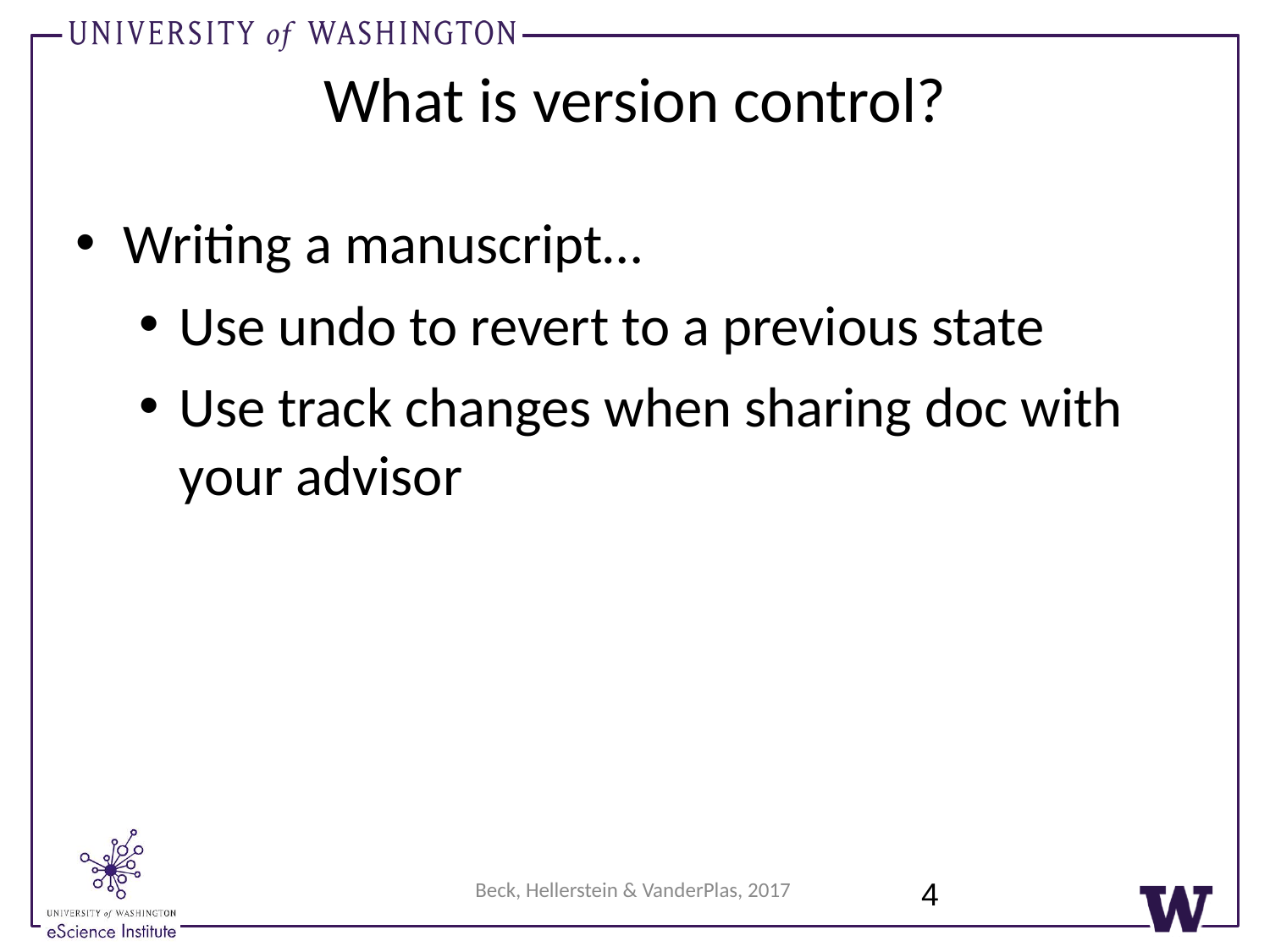

What is version control?
Writing a manuscript…
Use undo to revert to a previous state
Use track changes when sharing doc with your advisor
4
Beck, Hellerstein & VanderPlas, 2017